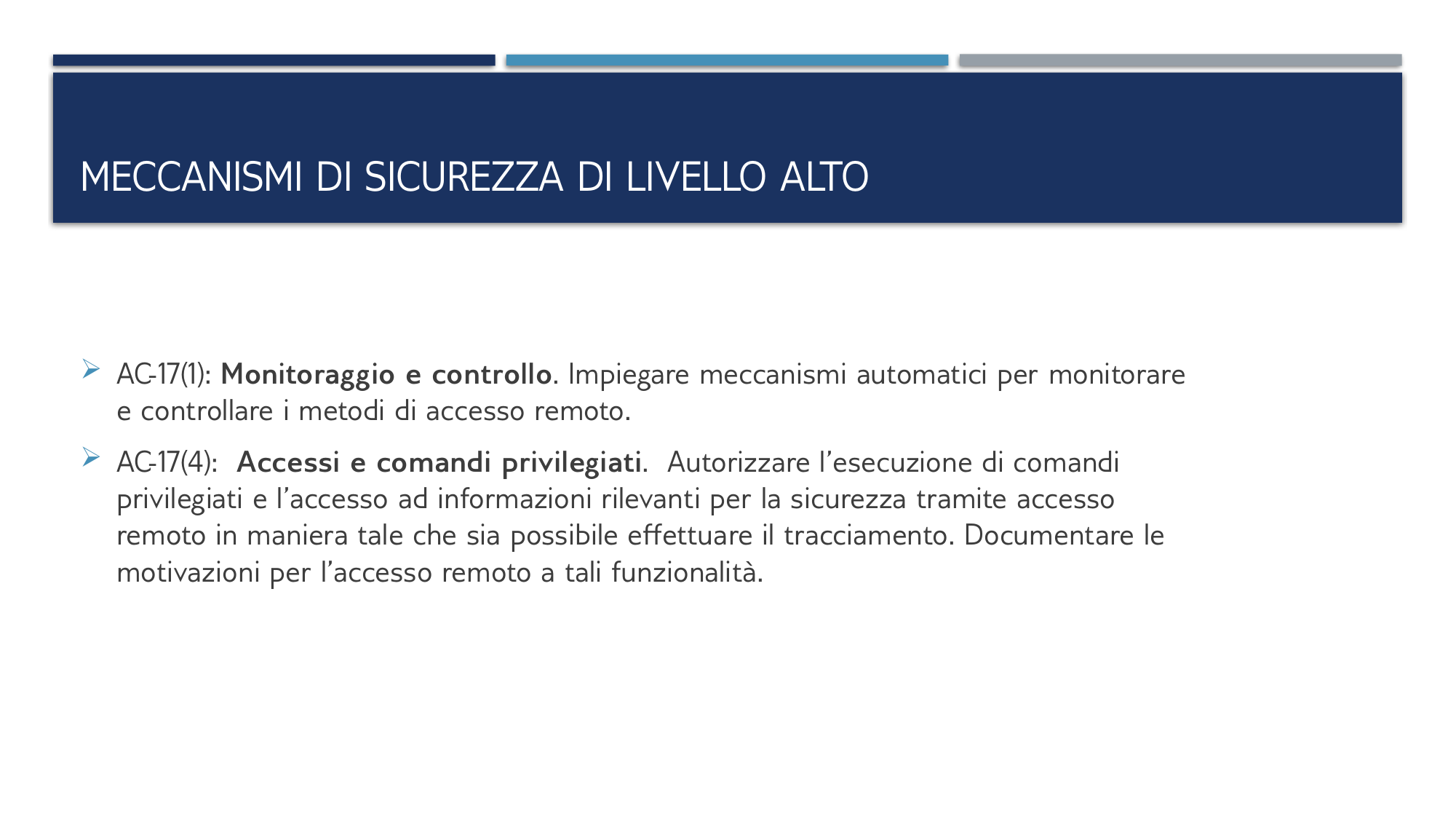

# Meccanismi di sicurezza di livello alto
AC-17(1): Monitoraggio e controllo. Impiegare meccanismi automatici per monitorare e controllare i metodi di accesso remoto.
AC-17(4):  Accessi e comandi privilegiati.  Autorizzare l’esecuzione di comandi privilegiati e l’accesso ad informazioni rilevanti per la sicurezza tramite accesso remoto in maniera tale che sia possibile effettuare il tracciamento. Documentare le motivazioni per l’accesso remoto a tali funzionalità.